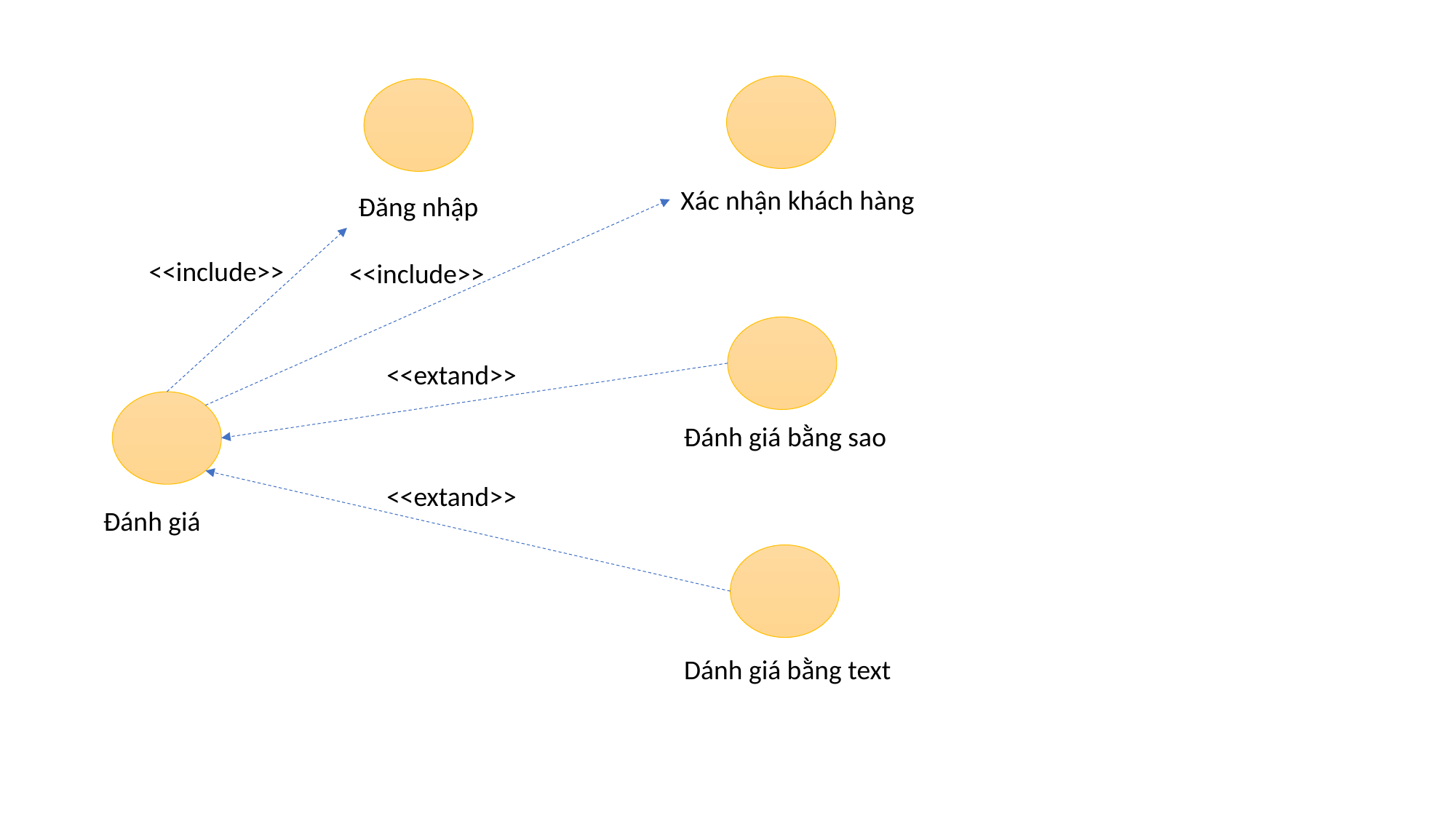

Xác nhận khách hàng
Đăng nhập
<<include>>
<<include>>

<<extand>>

Đánh giá bằng sao
<<extand>>
Đánh giá

Dánh giá bằng text